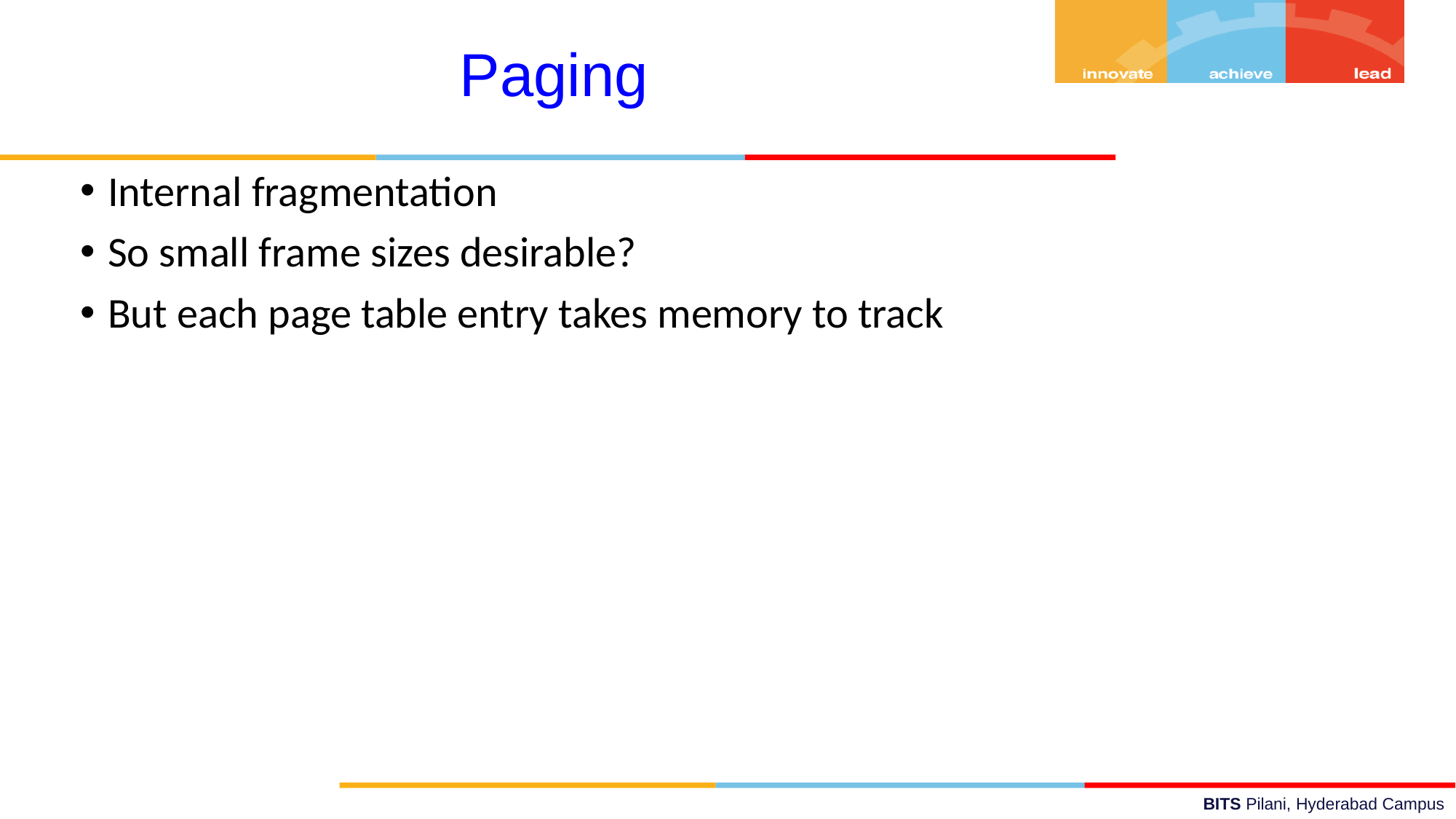

Paging
Internal fragmentation
So small frame sizes desirable?
But each page table entry takes memory to track